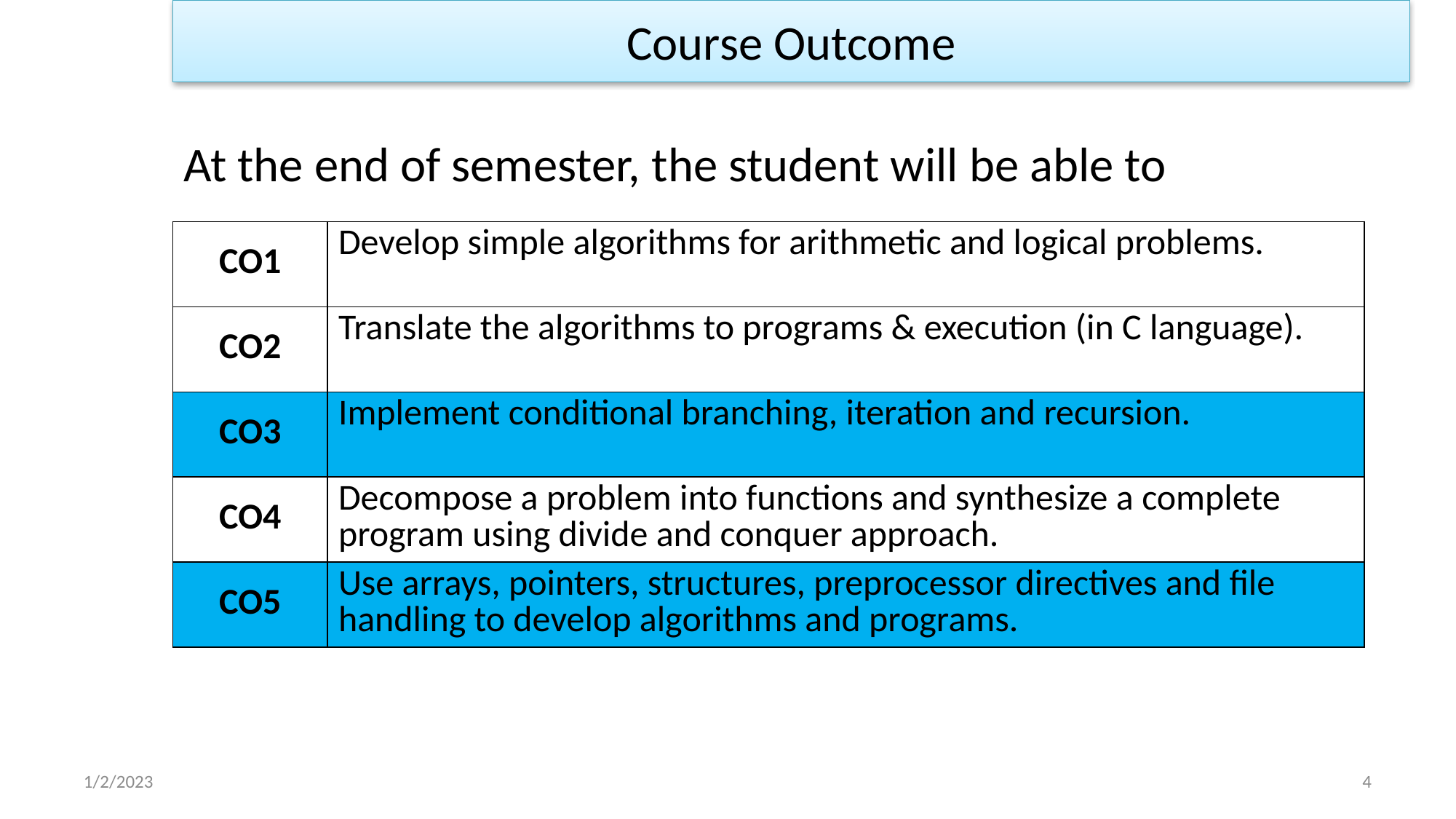

Course Outcome
At the end of semester, the student will be able to
| CO1 | Develop simple algorithms for arithmetic and logical problems. |
| --- | --- |
| CO2 | Translate the algorithms to programs & execution (in C language). |
| CO3 | Implement conditional branching, iteration and recursion. |
| CO4 | Decompose a problem into functions and synthesize a complete program using divide and conquer approach. |
| CO5 | Use arrays, pointers, structures, preprocessor directives and file handling to develop algorithms and programs. |
1/2/2023
4